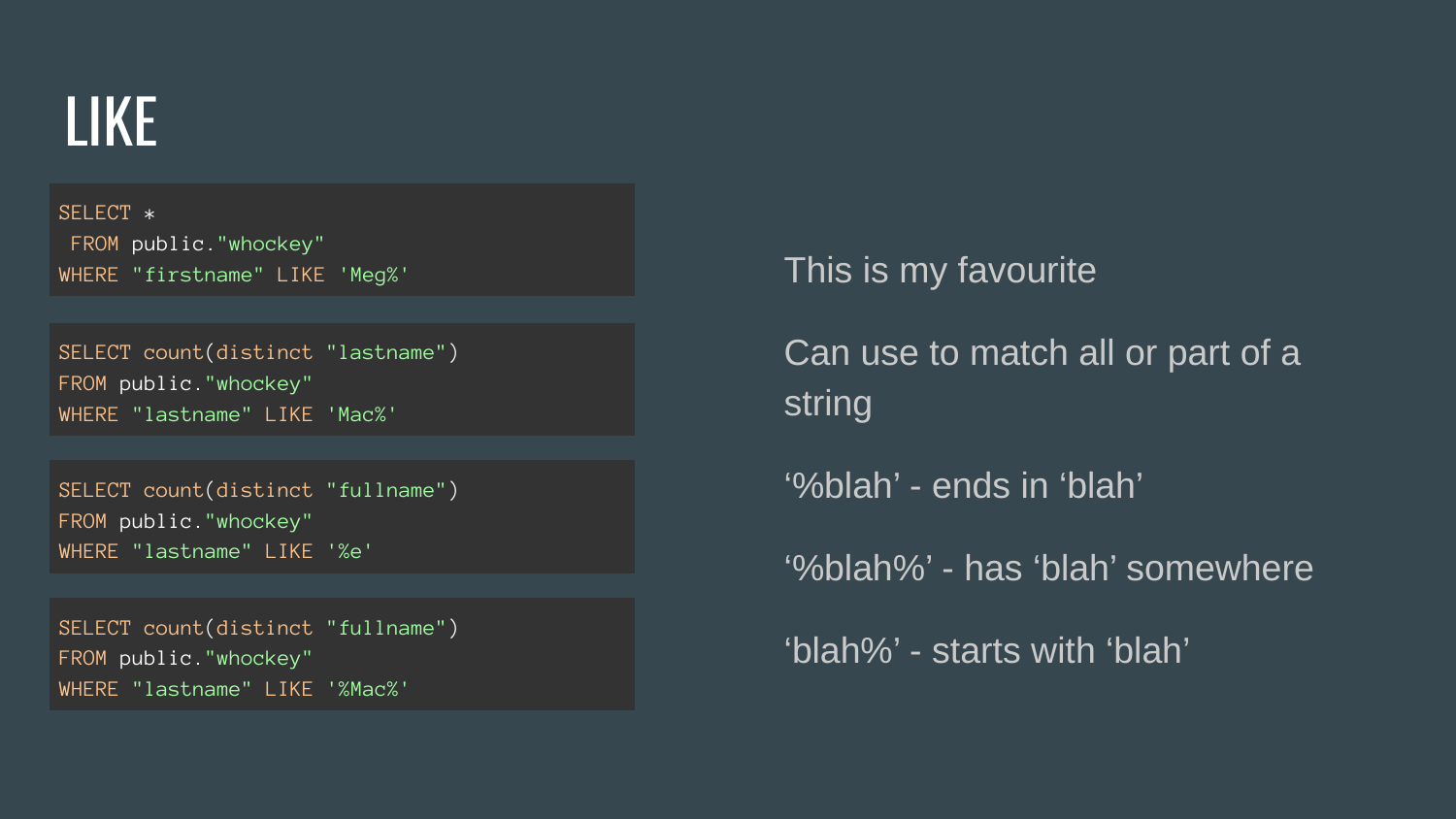

# LIKE
| SELECT \* FROM public."whockey" WHERE "firstname" LIKE 'Meg%' |
| --- |
This is my favourite
Can use to match all or part of a string
‘%blah’ - ends in ‘blah’
‘%blah%’ - has ‘blah’ somewhere
‘blah%’ - starts with ‘blah’
| SELECT count(distinct "lastname") FROM public."whockey" WHERE "lastname" LIKE 'Mac%' |
| --- |
| SELECT count(distinct "fullname") FROM public."whockey" WHERE "lastname" LIKE '%e' |
| --- |
| SELECT count(distinct "fullname") FROM public."whockey" WHERE "lastname" LIKE '%Mac%' |
| --- |